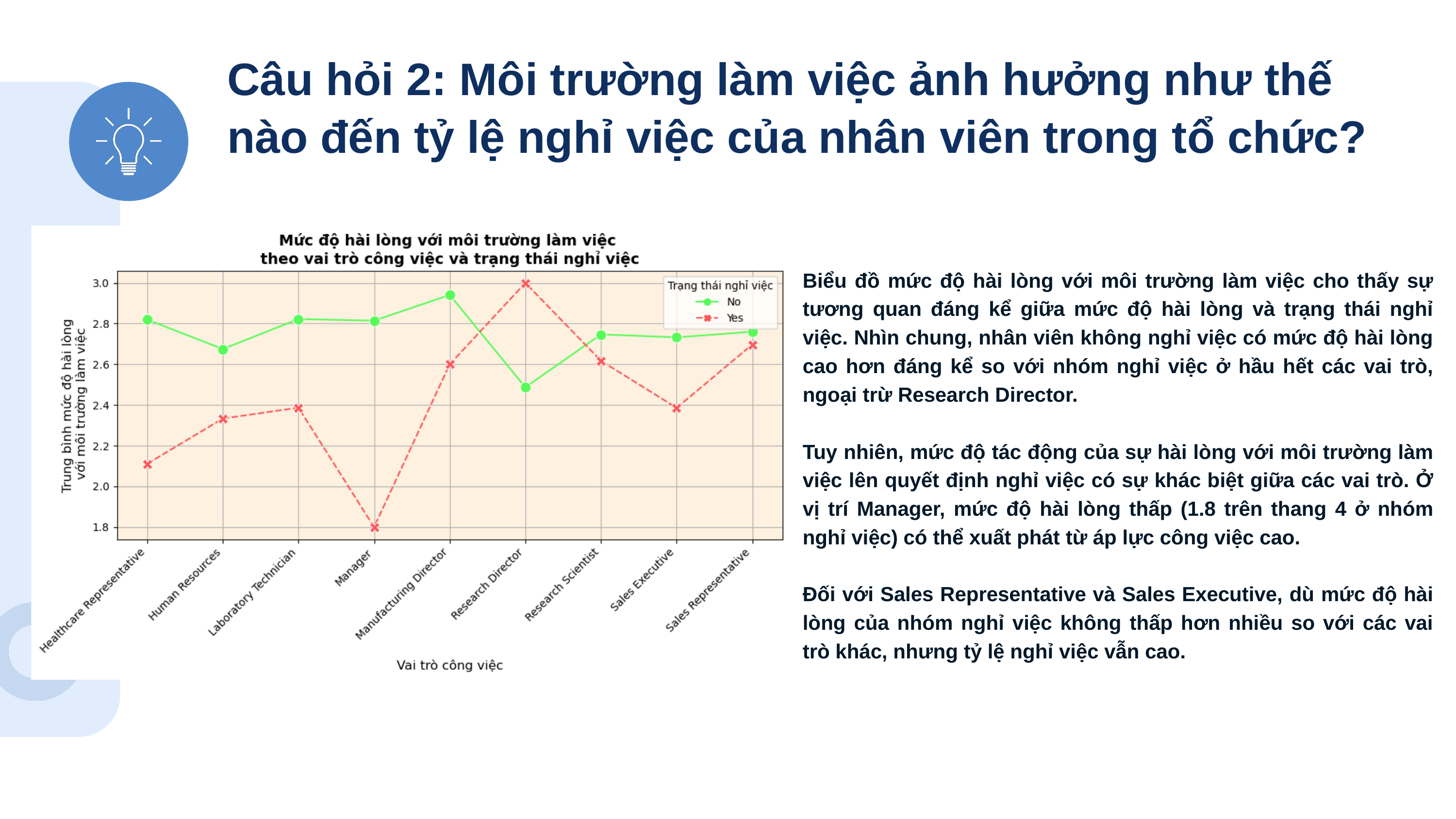

Câu hỏi 2: Môi trường làm việc ảnh hưởng như thế nào đến tỷ lệ nghỉ việc của nhân viên trong tổ chức?

Biểu đồ mức độ hài lòng với môi trường làm việc cho thấy sự tương quan đáng kể giữa mức độ hài lòng và trạng thái nghỉ việc. Nhìn chung, nhân viên không nghỉ việc có mức độ hài lòng cao hơn đáng kể so với nhóm nghỉ việc ở hầu hết các vai trò, ngoại trừ Research Director.

Tuy nhiên, mức độ tác động của sự hài lòng với môi trường làm việc lên quyết định nghỉ việc có sự khác biệt giữa các vai trò. Ở vị trí Manager, mức độ hài lòng thấp (1.8 trên thang 4 ở nhóm nghỉ việc) có thể xuất phát từ áp lực công việc cao.

Đối với Sales Representative và Sales Executive, dù mức độ hài lòng của nhóm nghỉ việc không thấp hơn nhiều so với các vai trò khác, nhưng tỷ lệ nghỉ việc vẫn cao.